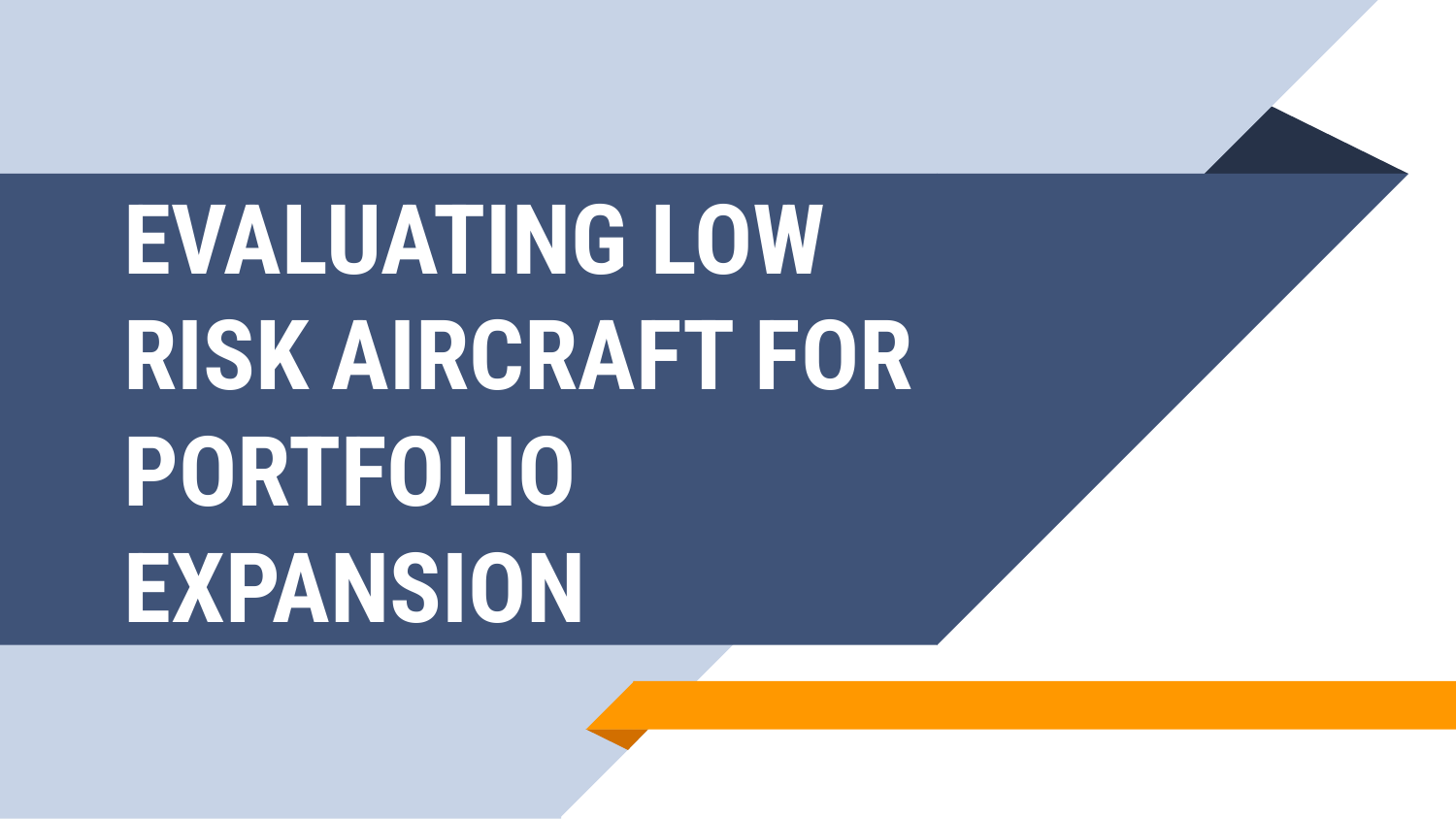

# EVALUATING LOW RISK AIRCRAFT FOR PORTFOLIO EXPANSION